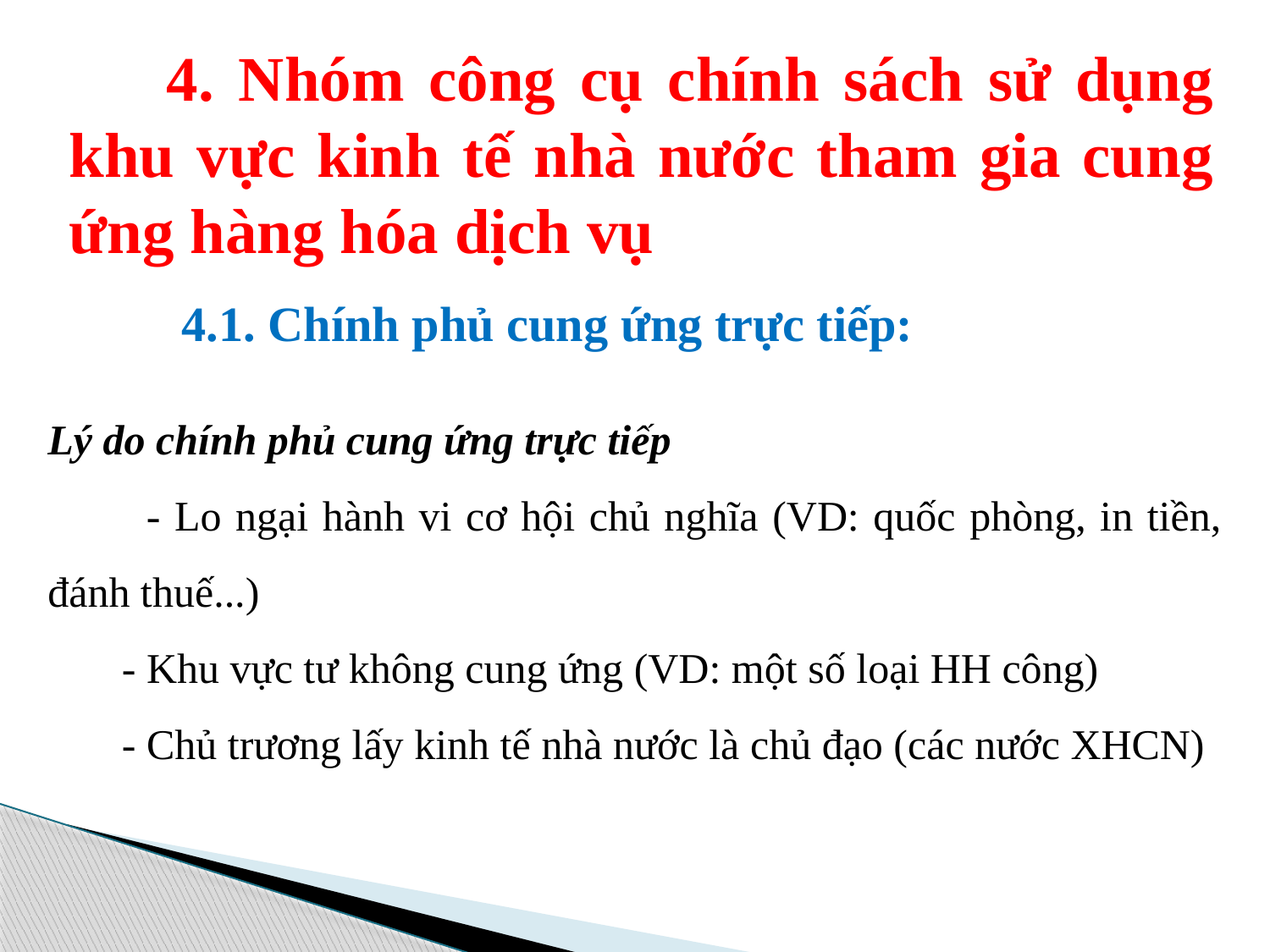

4. Nhóm công cụ chính sách sử dụng khu vực kinh tế nhà nước tham gia cung ứng hàng hóa dịch vụ
4.1. Chính phủ cung ứng trực tiếp:
Lý do chính phủ cung ứng trực tiếp
       - Lo ngại hành vi cơ hội chủ nghĩa (VD: quốc phòng, in tiền, đánh thuế...)
       - Khu vực tư không cung ứng (VD: một số loại HH công)
       - Chủ trương lấy kinh tế nhà nước là chủ đạo (các nước XHCN)